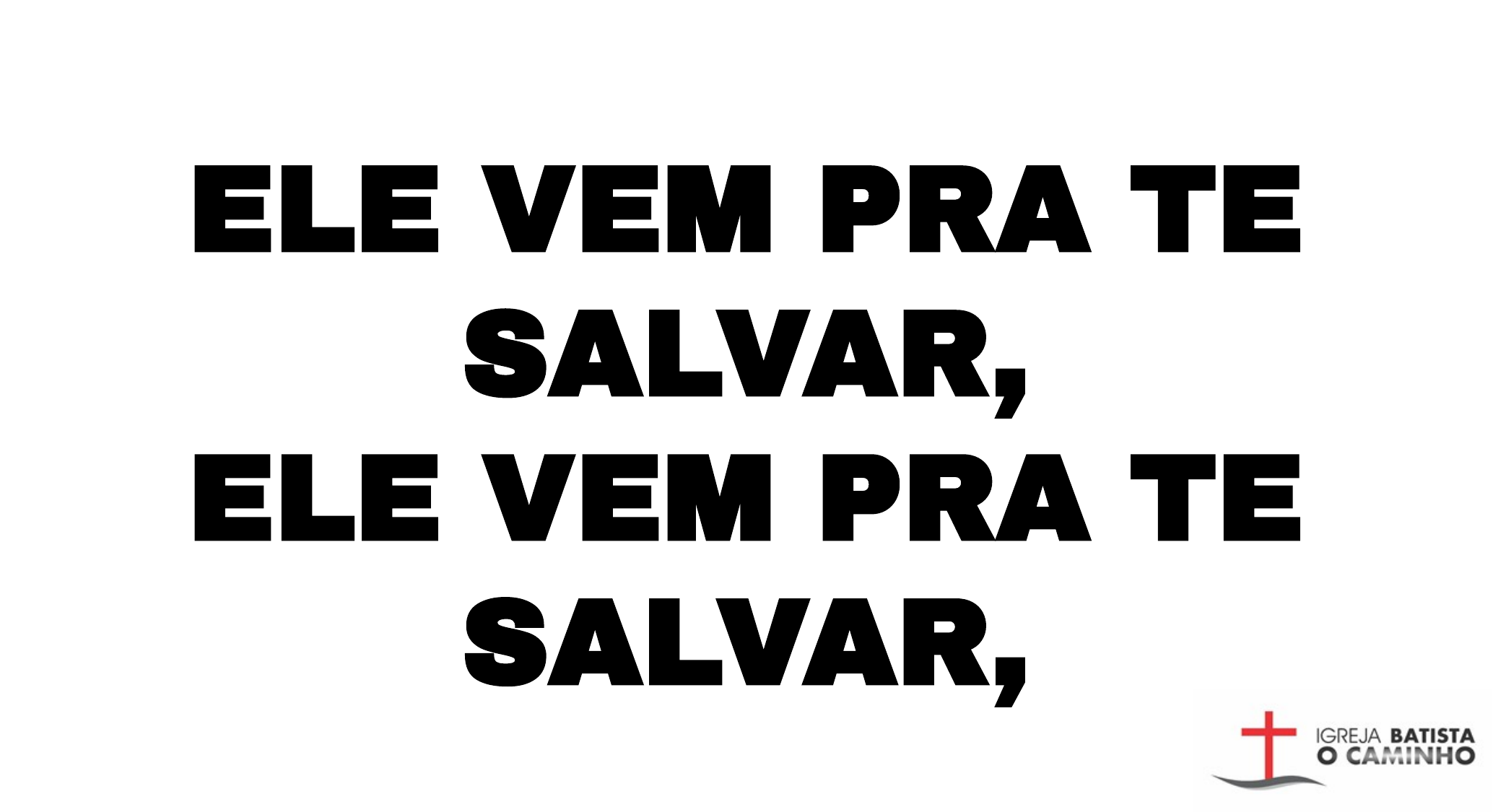

ELE VEM PRA TE SALVAR,
ELE VEM PRA TE SALVAR,